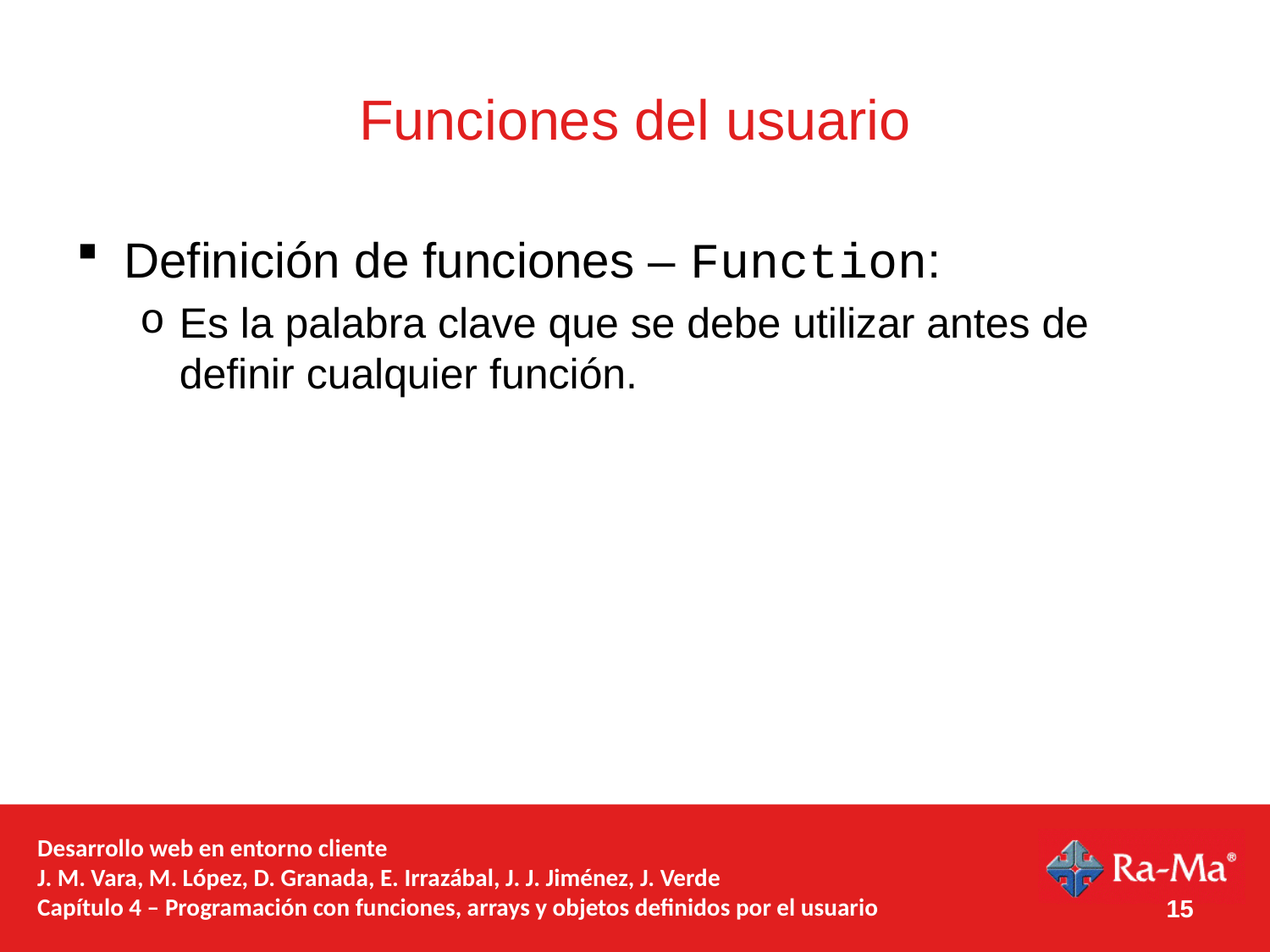

# Funciones del usuario
Definición de funciones – Function:
Es la palabra clave que se debe utilizar antes de definir cualquier función.
Desarrollo web en entorno cliente
J. M. Vara, M. López, D. Granada, E. Irrazábal, J. J. Jiménez, J. Verde
Capítulo 4 – Programación con funciones, arrays y objetos definidos por el usuario
15